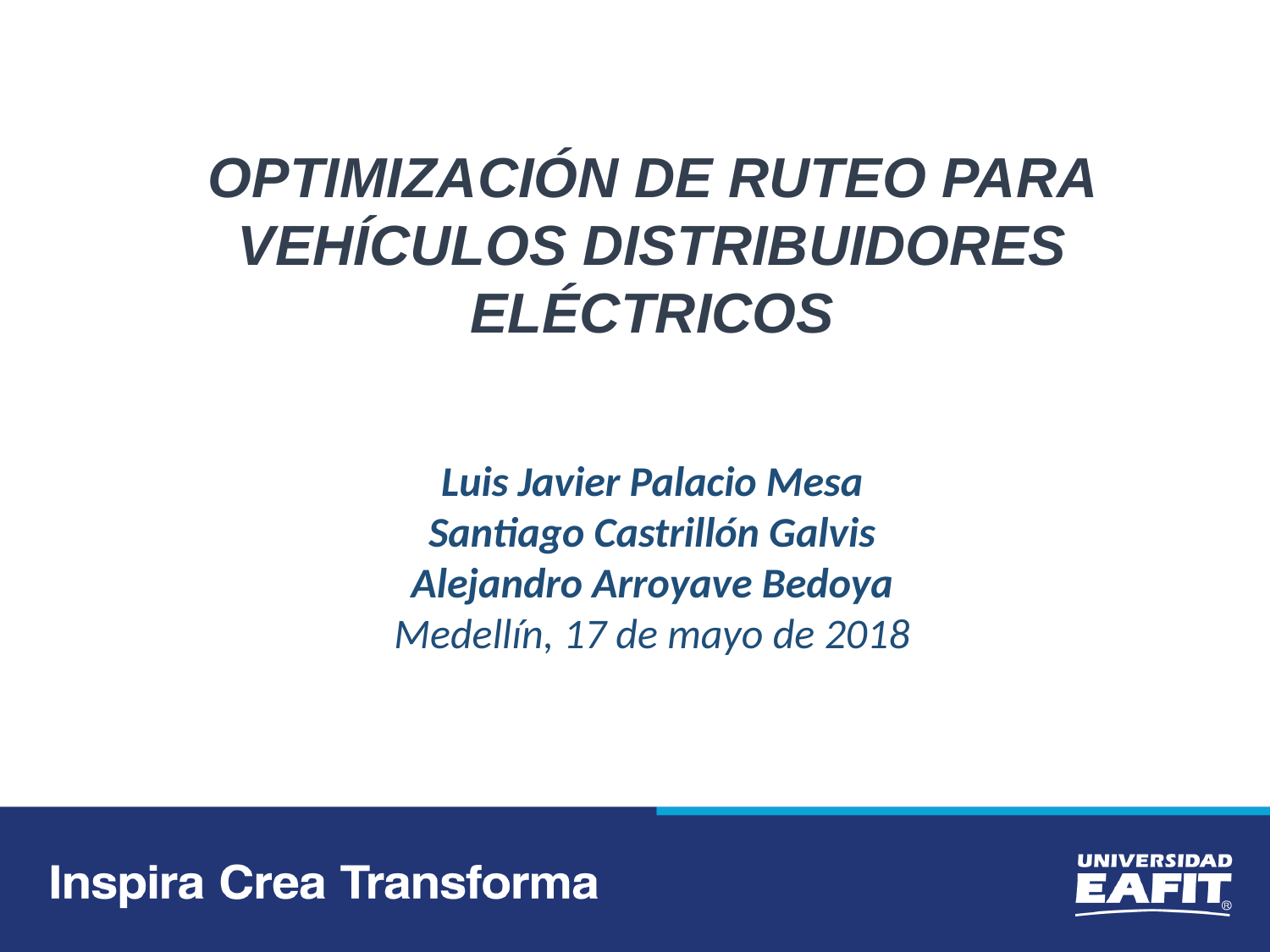

OPTIMIZACIÓN DE RUTEO PARA VEHÍCULOS DISTRIBUIDORES ELÉCTRICOS

Luis Javier Palacio Mesa
Santiago Castrillón Galvis
Alejandro Arroyave Bedoya
Medellín, 17 de mayo de 2018